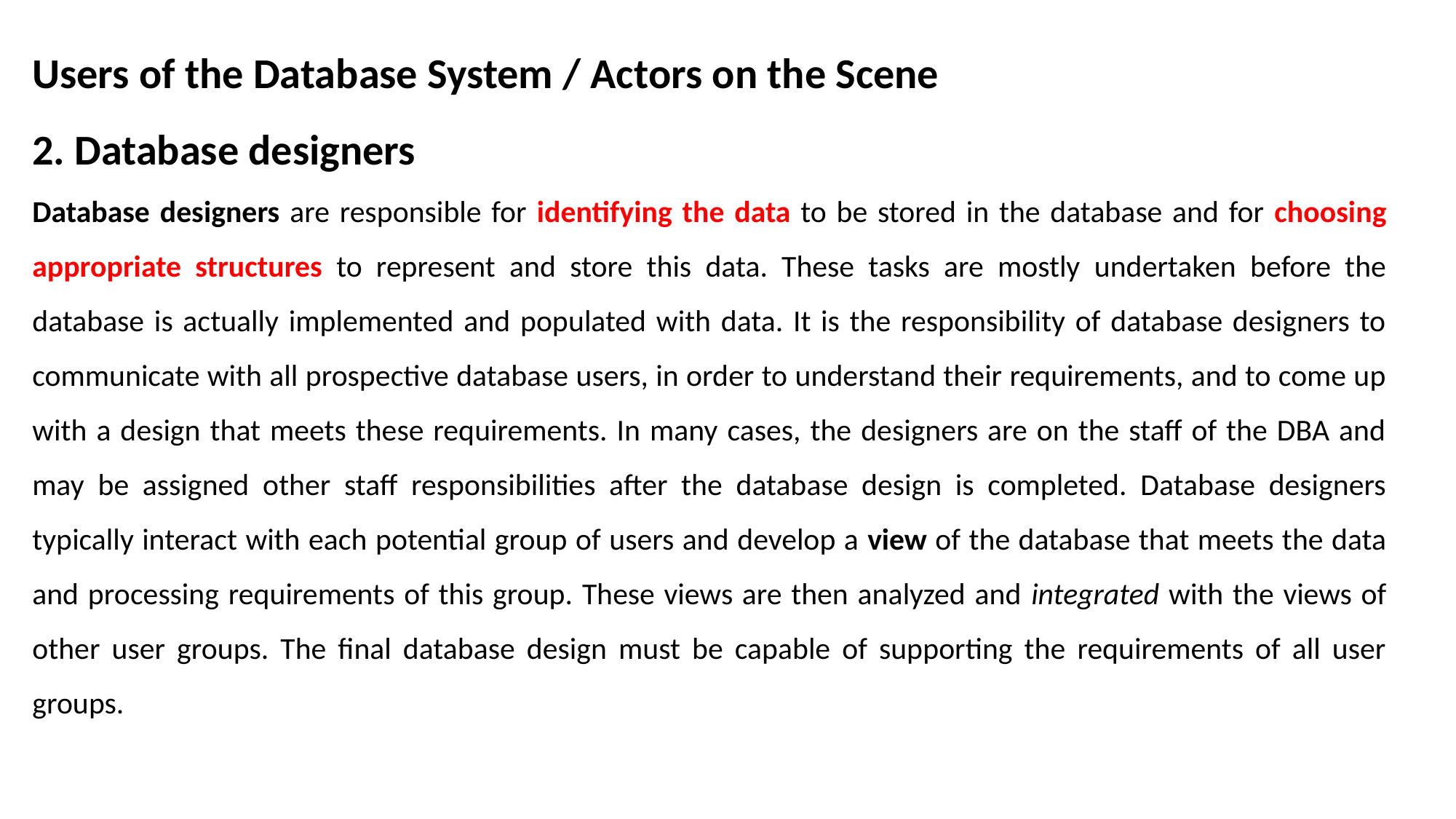

Users of the Database System / Actors on the Scene
2. Database designers
Database designers are responsible for identifying the data to be stored in the database and for choosing appropriate structures to represent and store this data. These tasks are mostly undertaken before the database is actually implemented and populated with data. It is the responsibility of database designers to communicate with all prospective database users, in order to understand their requirements, and to come up with a design that meets these requirements. In many cases, the designers are on the staff of the DBA and may be assigned other staff responsibilities after the database design is completed. Database designers typically interact with each potential group of users and develop a view of the database that meets the data and processing requirements of this group. These views are then analyzed and integrated with the views of other user groups. The final database design must be capable of supporting the requirements of all user groups.